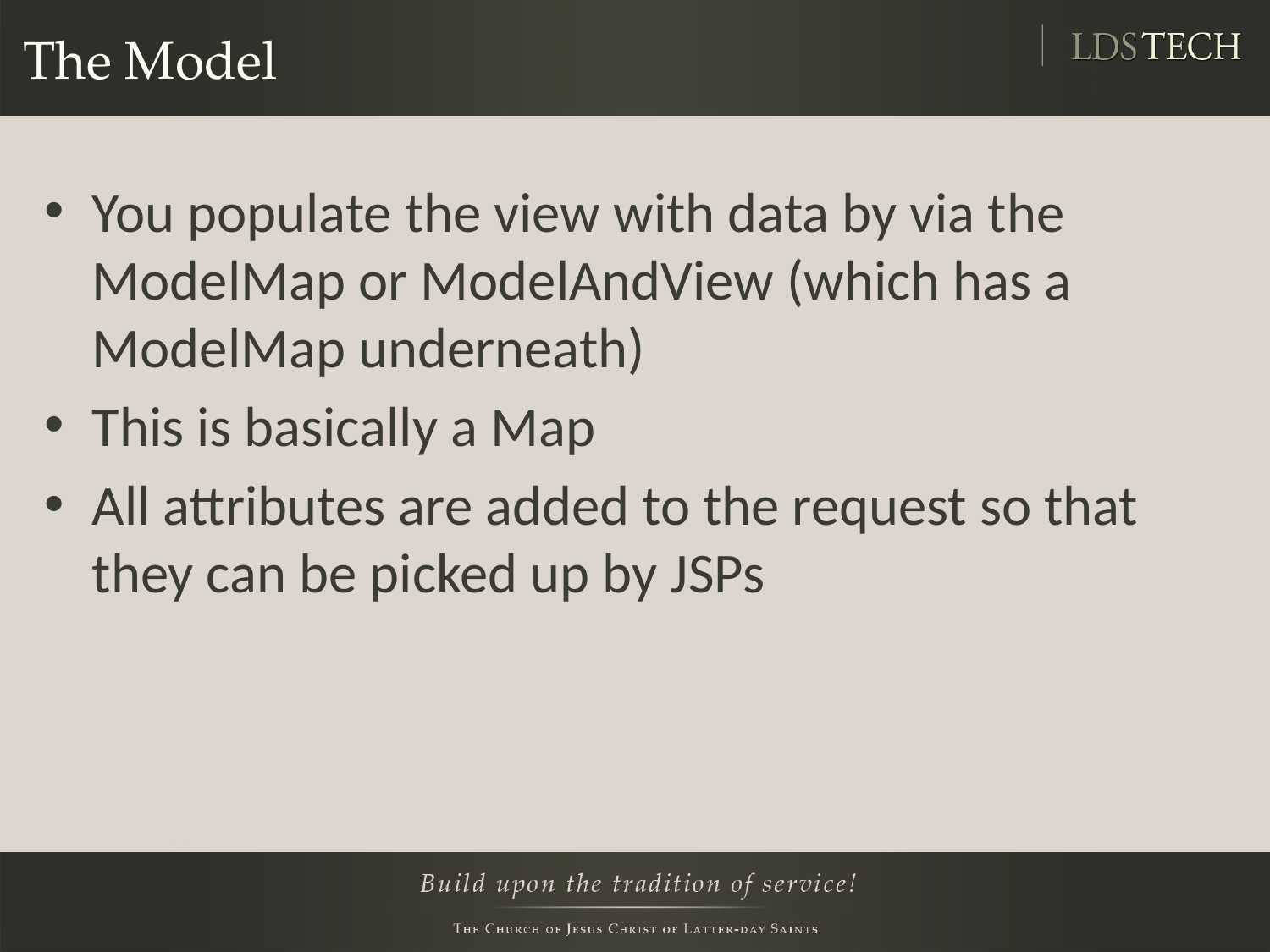

# The Model
You populate the view with data by via the ModelMap or ModelAndView (which has a ModelMap underneath)
This is basically a Map
All attributes are added to the request so that they can be picked up by JSPs